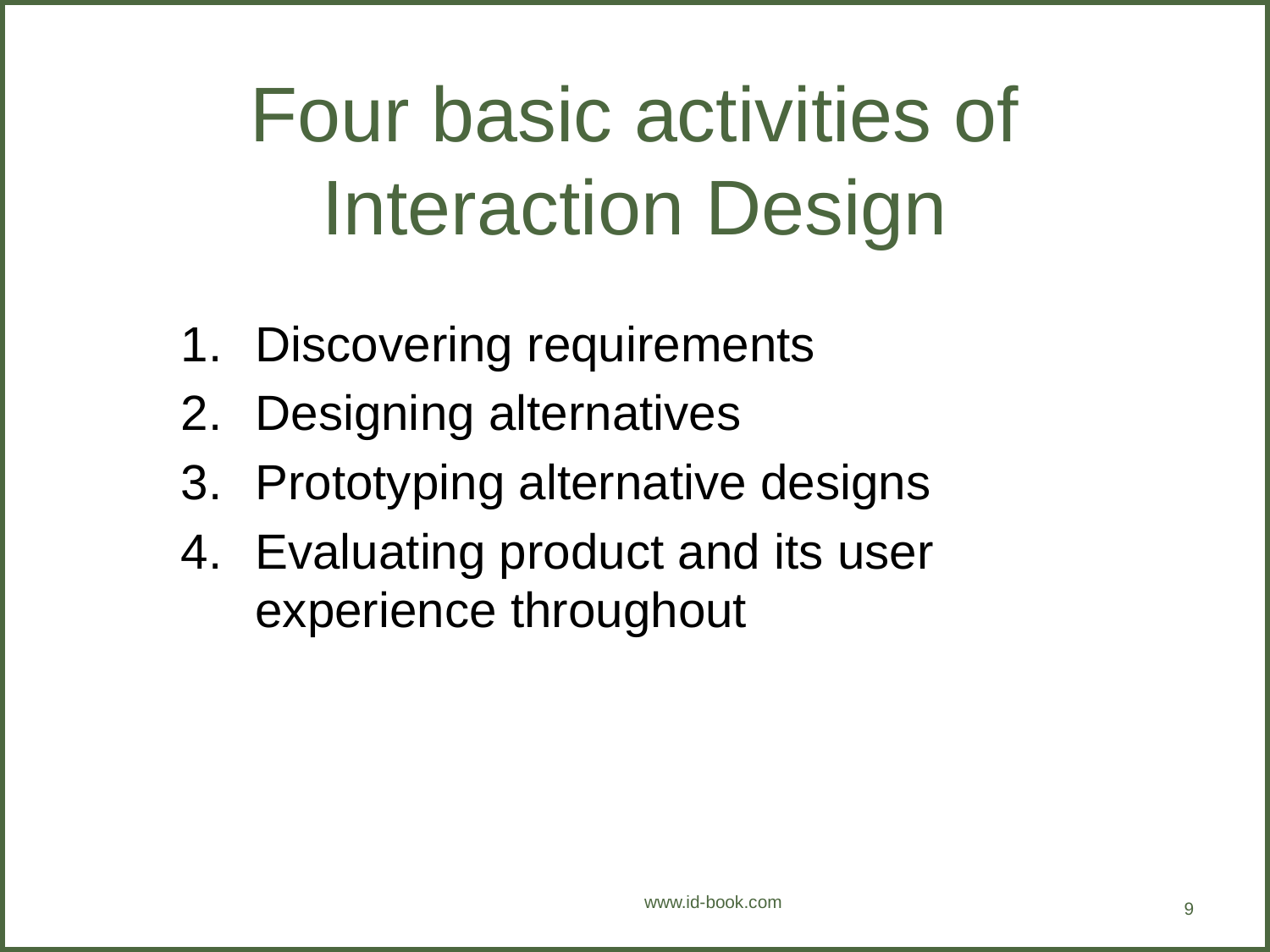

# Four basic activities of Interaction Design
Discovering requirements
Designing alternatives
Prototyping alternative designs
Evaluating product and its user experience throughout
www.id-book.com
9